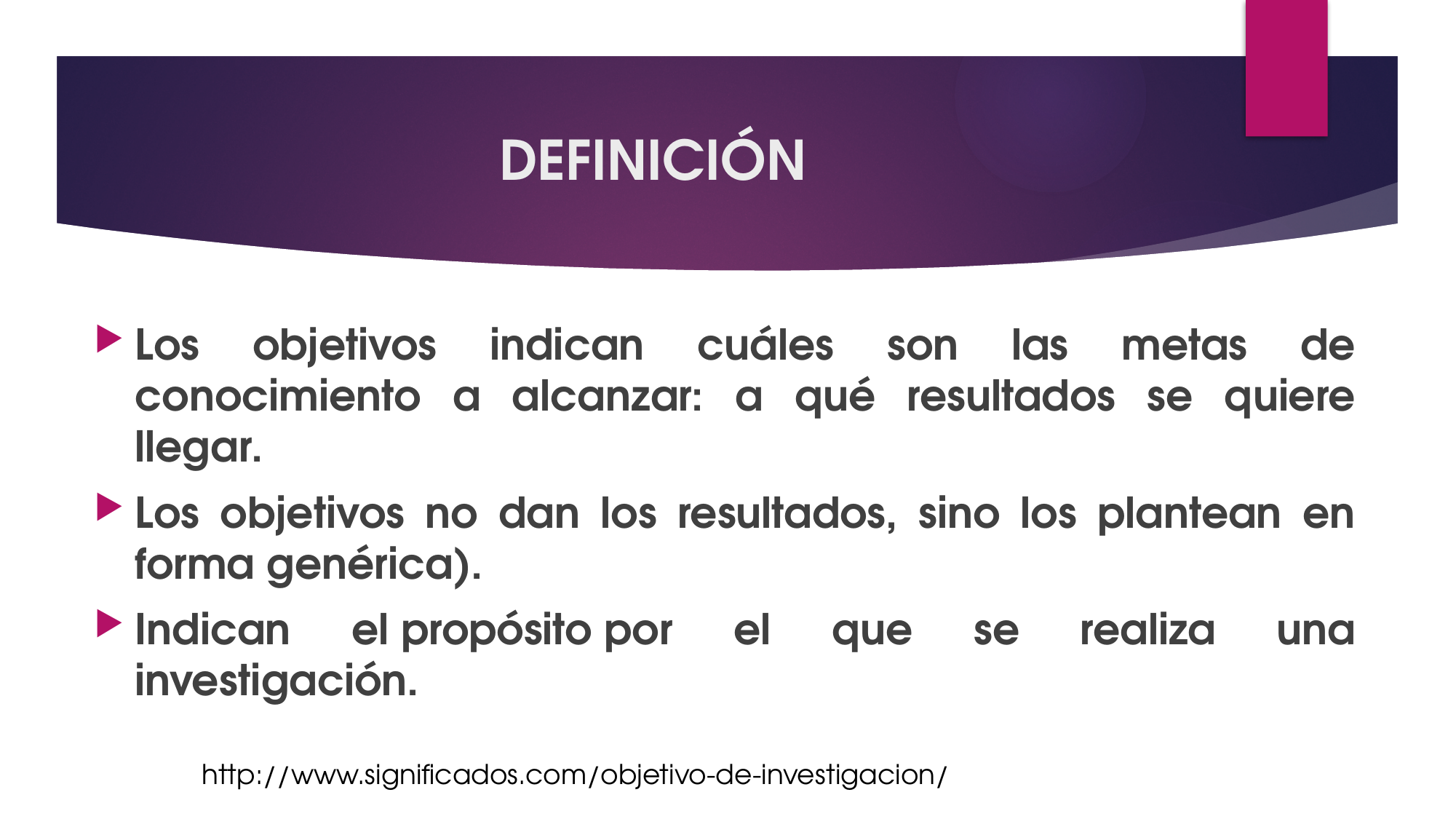

# DEFINICIÓN
Los objetivos indican cuáles son las metas de conocimiento a alcanzar: a qué resultados se quiere llegar.
Los objetivos no dan los resultados, sino los plantean en forma genérica).
Indican el propósito por el que se realiza una investigación.
http://www.significados.com/objetivo-de-investigacion/